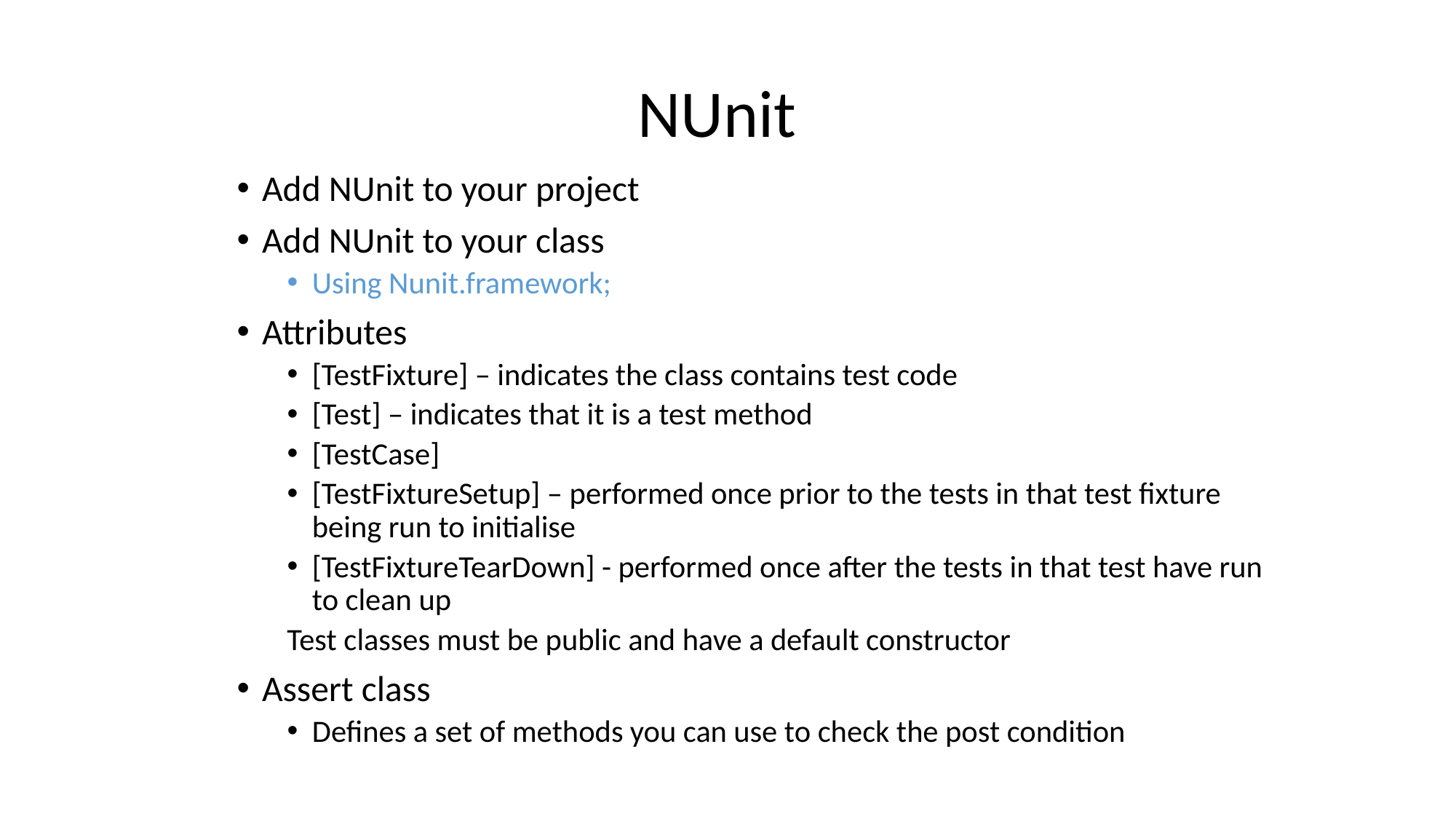

# NUnit
Add NUnit to your project
Add NUnit to your class
Using Nunit.framework;
Attributes
[TestFixture] – indicates the class contains test code
[Test] – indicates that it is a test method
[TestCase]
[TestFixtureSetup] – performed once prior to the tests in that test fixture being run to initialise
[TestFixtureTearDown] - performed once after the tests in that test have run to clean up
Test classes must be public and have a default constructor
Assert class
Defines a set of methods you can use to check the post condition